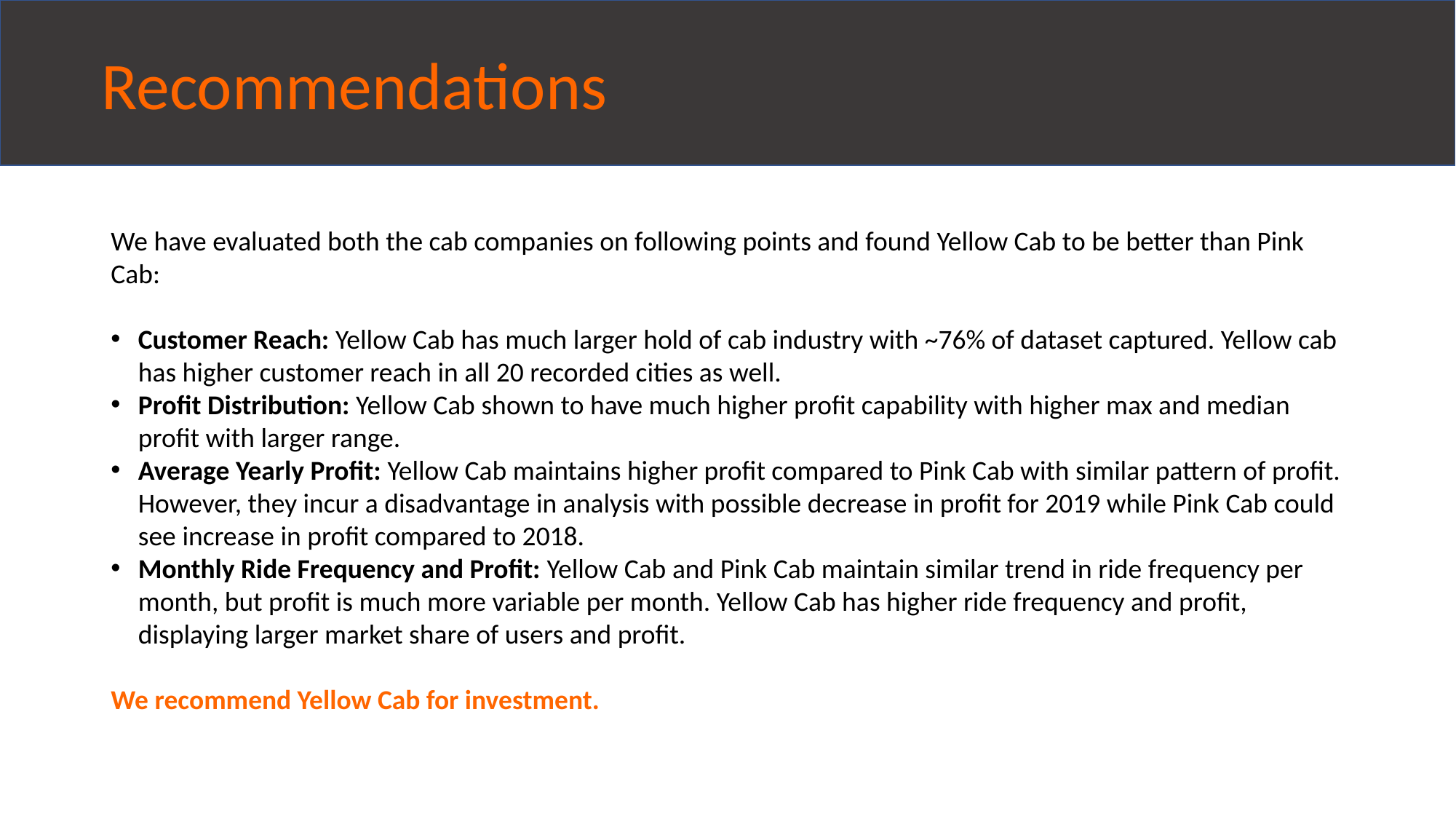

Recommendations
#
We have evaluated both the cab companies on following points and found Yellow Cab to be better than Pink Cab:

Customer Reach: Yellow Cab has much larger hold of cab industry with ~76% of dataset captured. Yellow cab has higher customer reach in all 20 recorded cities as well.
Profit Distribution: Yellow Cab shown to have much higher profit capability with higher max and median profit with larger range.
Average Yearly Profit: Yellow Cab maintains higher profit compared to Pink Cab with similar pattern of profit. However, they incur a disadvantage in analysis with possible decrease in profit for 2019 while Pink Cab could see increase in profit compared to 2018.
Monthly Ride Frequency and Profit: Yellow Cab and Pink Cab maintain similar trend in ride frequency per month, but profit is much more variable per month. Yellow Cab has higher ride frequency and profit, displaying larger market share of users and profit.

We recommend Yellow Cab for investment.